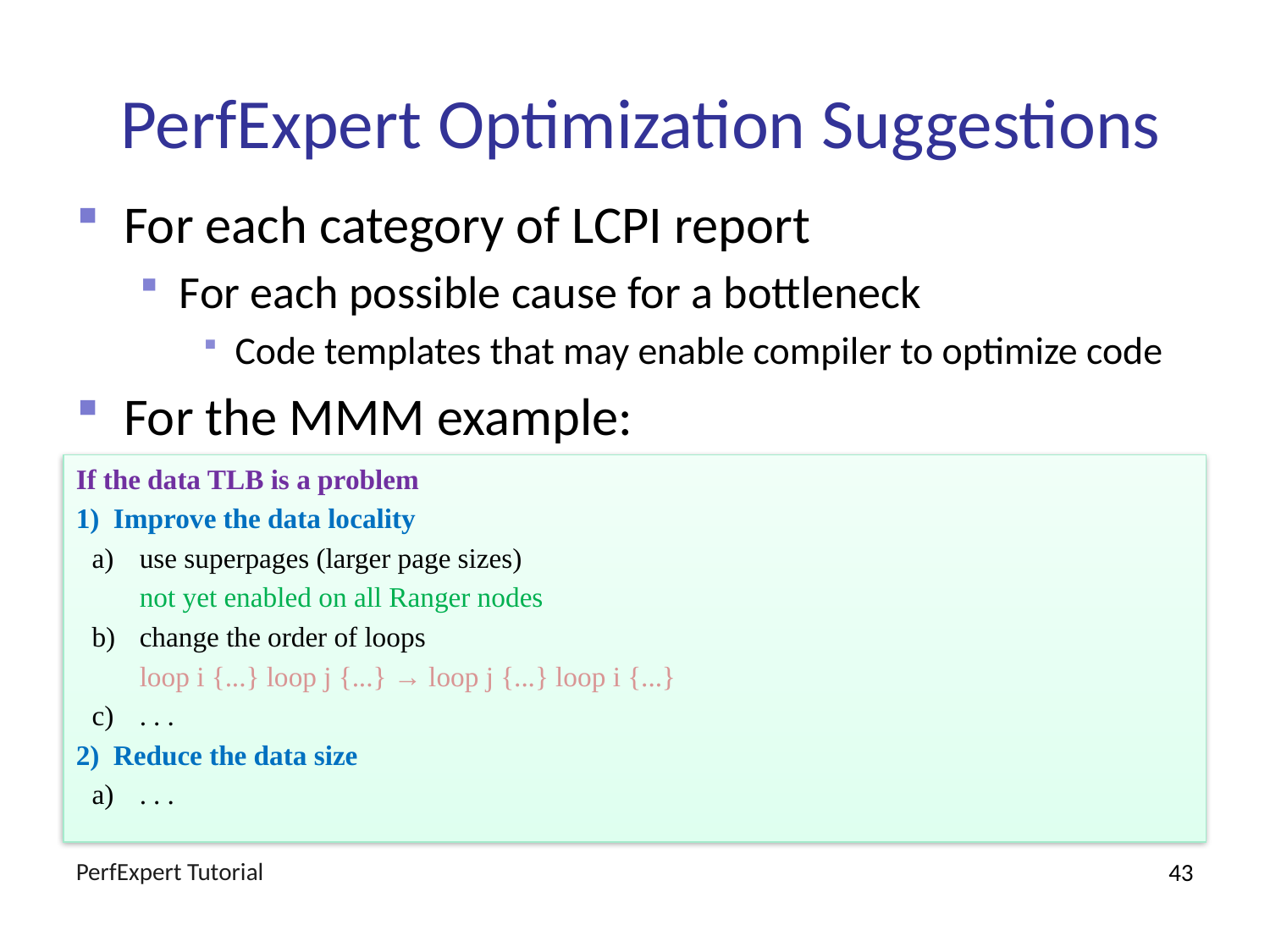

# PerfExpert Optimization Suggestions
For each category of LCPI report
For each possible cause for a bottleneck
Code templates that may enable compiler to optimize code
For the MMM example:
If the data TLB is a problem
1)  Improve the data locality
a)	use superpages (larger page sizes)
	not yet enabled on all Ranger nodes
b)	change the order of loops
	loop i {...} loop j {...} → loop j {...} loop i {...}
c)	. . .
2)  Reduce the data size
a)	. . .
PerfExpert Tutorial
43